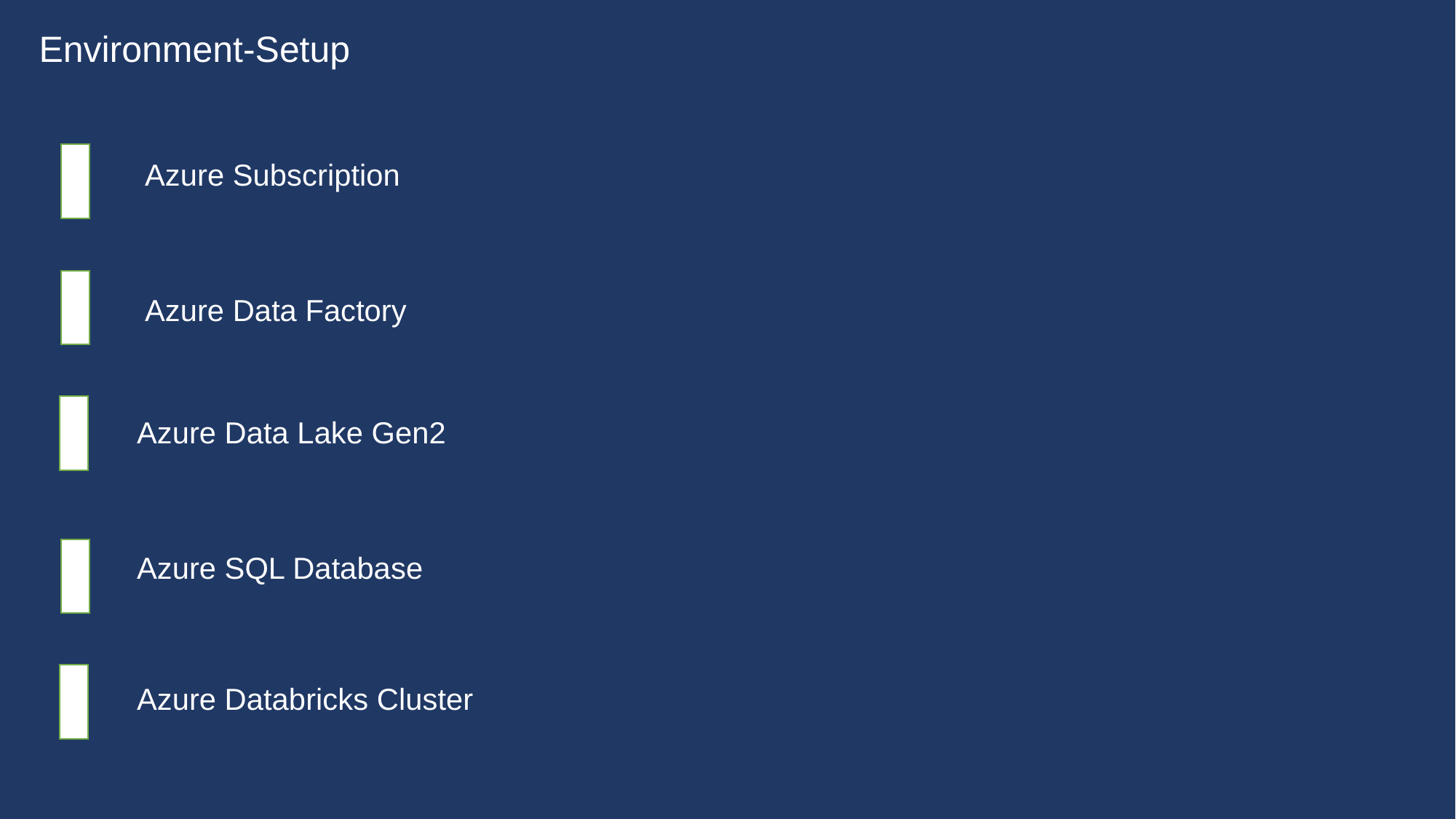

Environment-Setup

Azure Subscription

Azure Data Factory

Azure Data Lake Gen2

Azure SQL Database

Azure Databricks Cluster